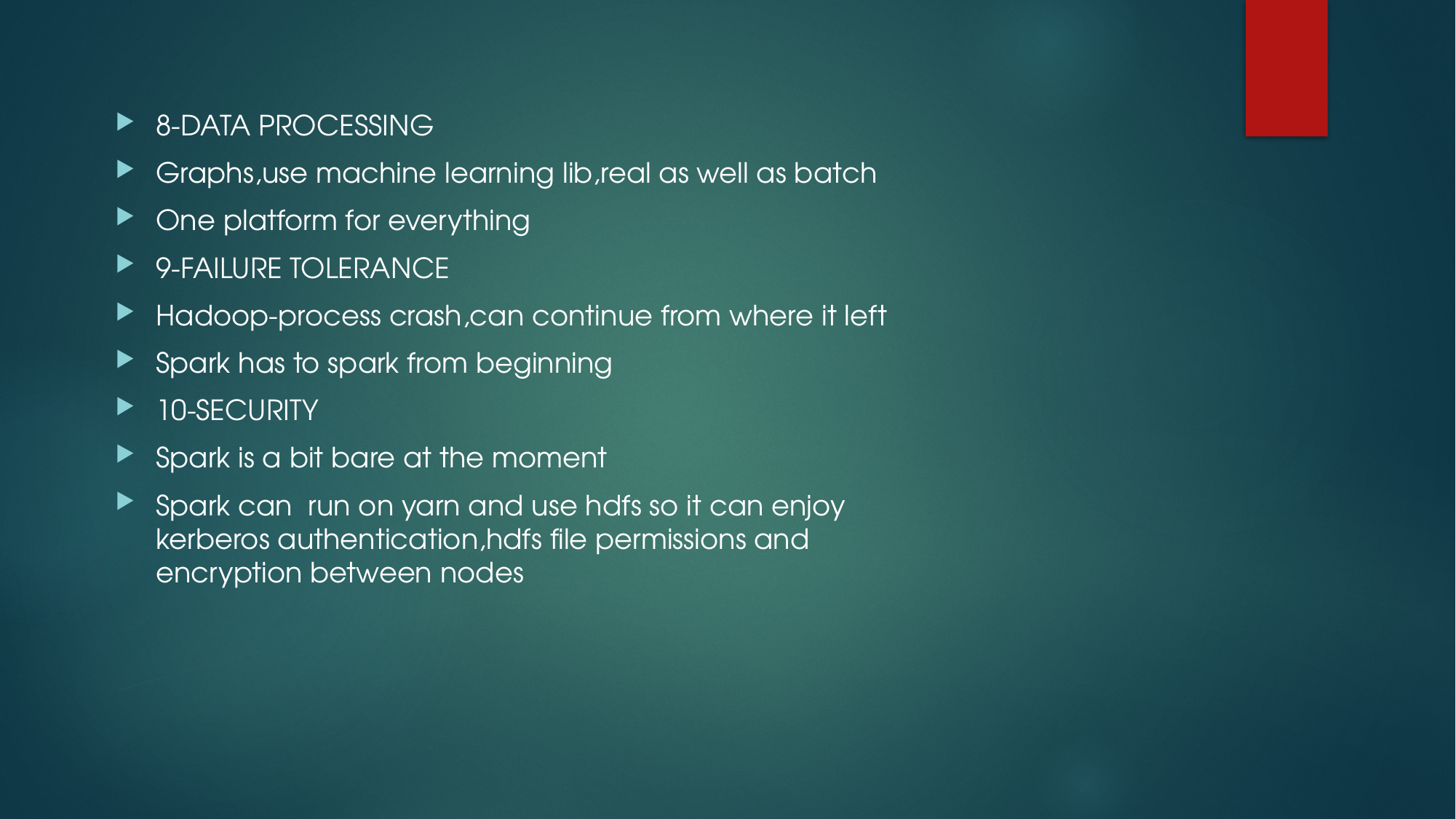

8-DATA PROCESSING
Graphs,use machine learning lib,real as well as batch
One platform for everything
9-FAILURE TOLERANCE
Hadoop-process crash,can continue from where it left
Spark has to spark from beginning
10-SECURITY
Spark is a bit bare at the moment
Spark can  run on yarn and use hdfs so it can enjoy kerberos authentication,hdfs file permissions and encryption between nodes